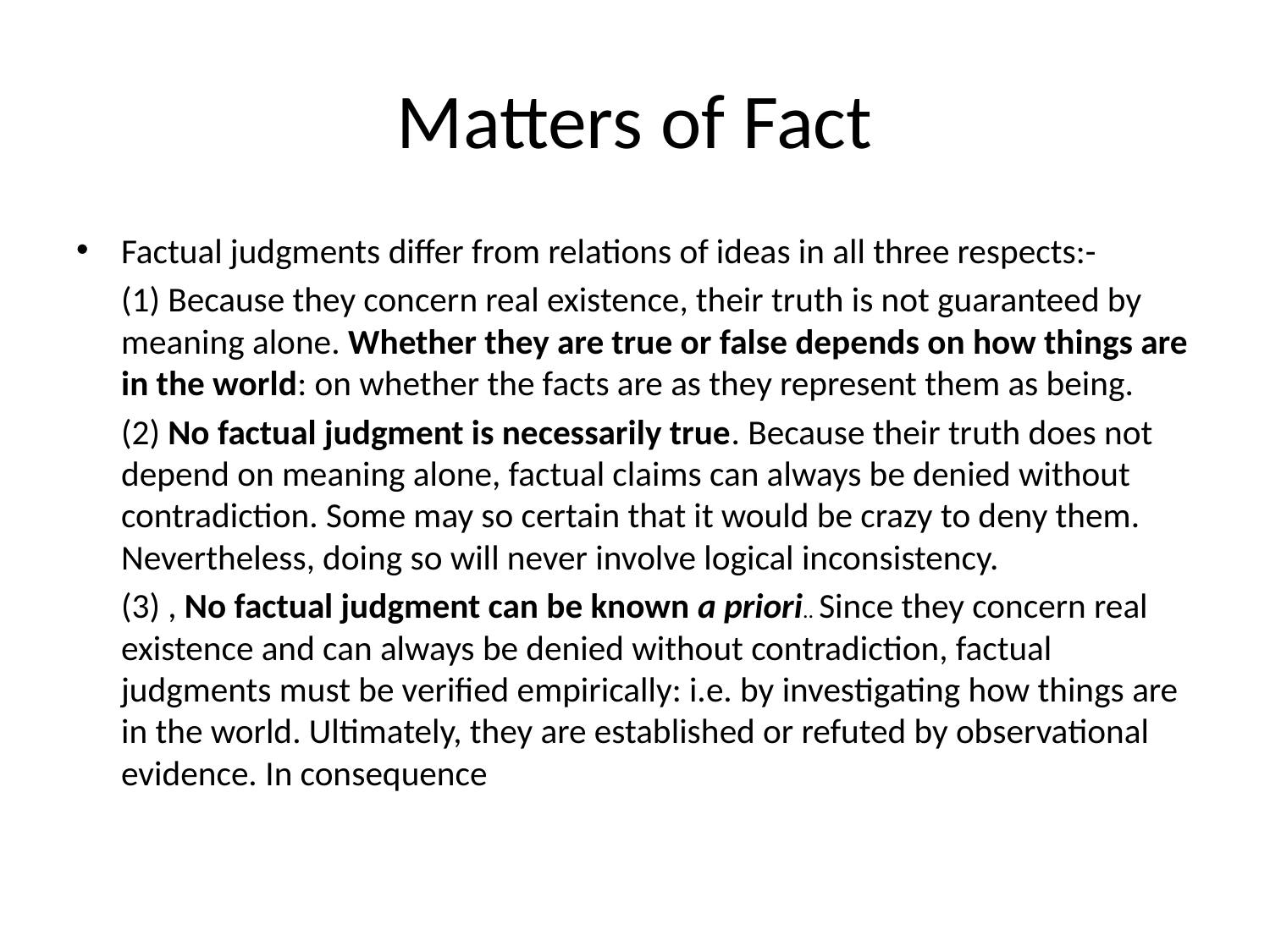

# Matters of Fact
Factual judgments differ from relations of ideas in all three respects:-
	(1) Because they concern real existence, their truth is not guaranteed by meaning alone. Whether they are true or false depends on how things are in the world: on whether the facts are as they represent them as being.
	(2) No factual judgment is necessarily true. Because their truth does not depend on meaning alone, factual claims can always be denied without contradiction. Some may so certain that it would be crazy to deny them. Nevertheless, doing so will never involve logical inconsistency.
	(3) , No factual judgment can be known a priori.. Since they concern real existence and can always be denied without contradiction, factual judgments must be verified empirically: i.e. by investigating how things are in the world. Ultimately, they are established or refuted by observational evidence. In consequence